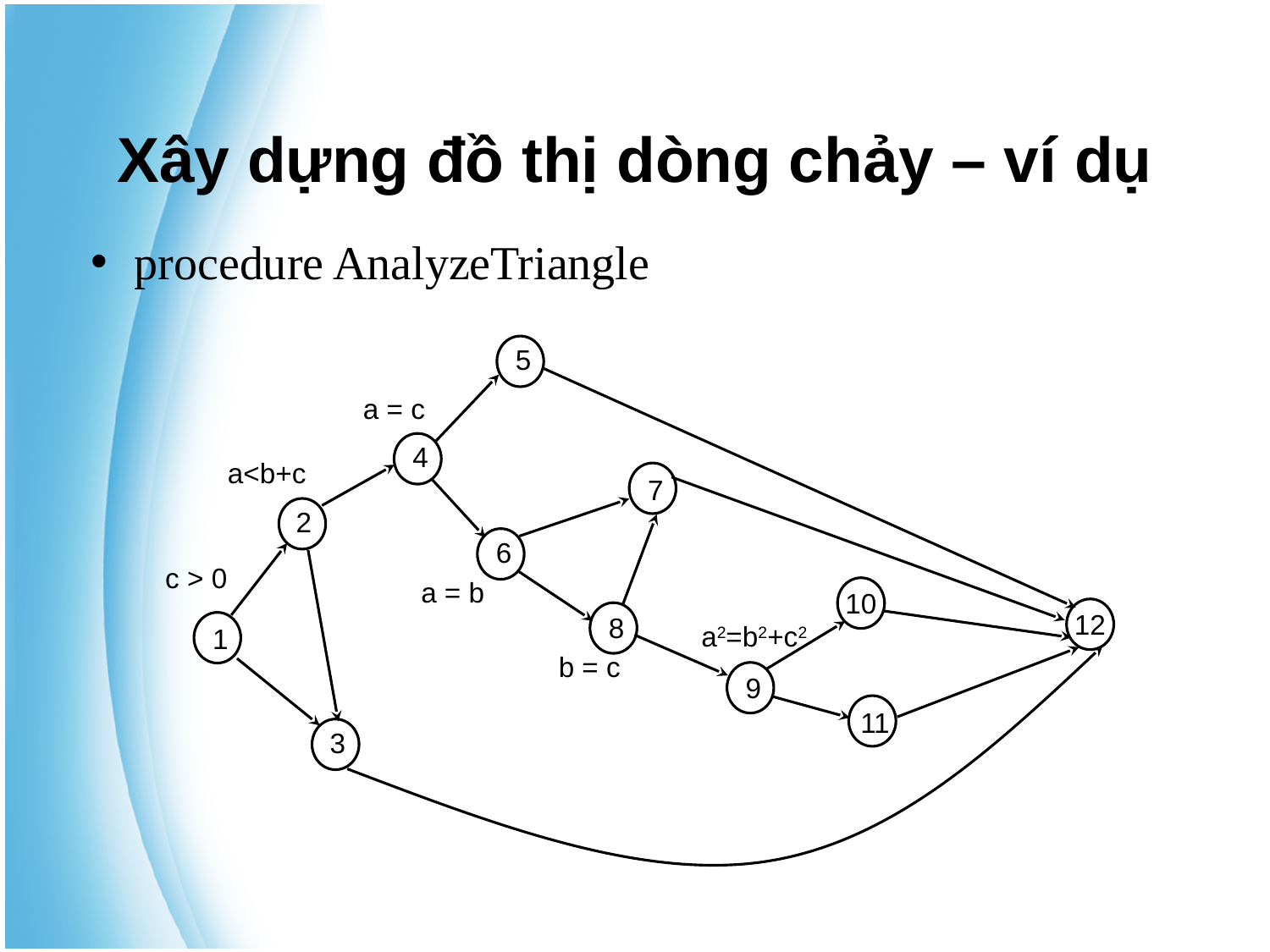

# Xây dựng đồ thị dòng chảy – ví dụ
procedure AnalyzeTriangle
5

a = c
4

a<b+c

7

2

6

c > 0
a = b

10

12

8

a2=b2+c2
1

b = c

9

11
3